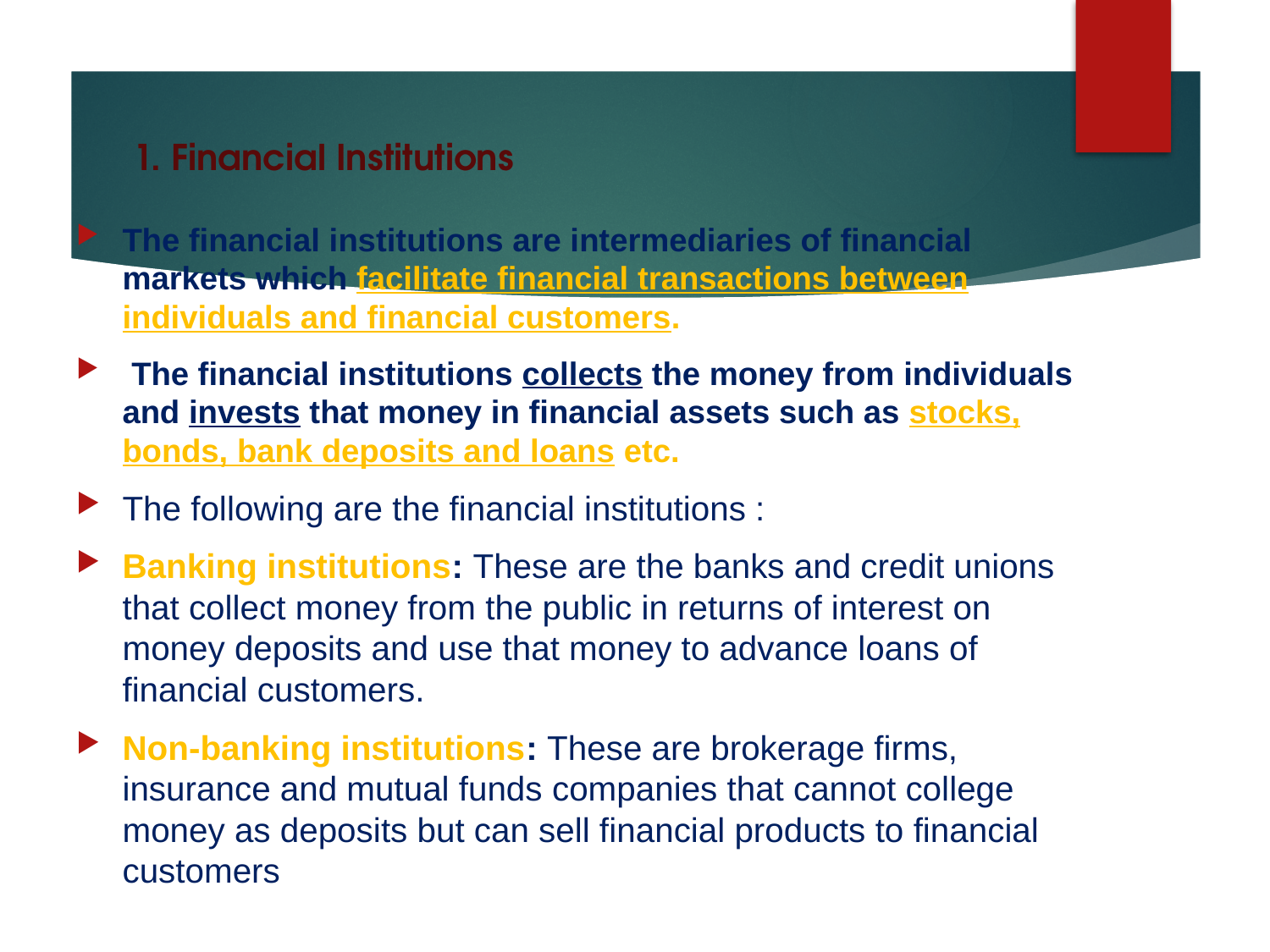

# 1. Financial Institutions

The financial institutions are intermediaries of financial markets which facilitate financial transactions between individuals and financial customers.
 The financial institutions collects the money from individuals and invests that money in financial assets such as stocks, bonds, bank deposits and loans etc.
The following are the financial institutions :
Banking institutions: These are the banks and credit unions that collect money from the public in returns of interest on money deposits and use that money to advance loans of financial customers.
Non-banking institutions: These are brokerage firms, insurance and mutual funds companies that cannot college money as deposits but can sell financial products to financial customers